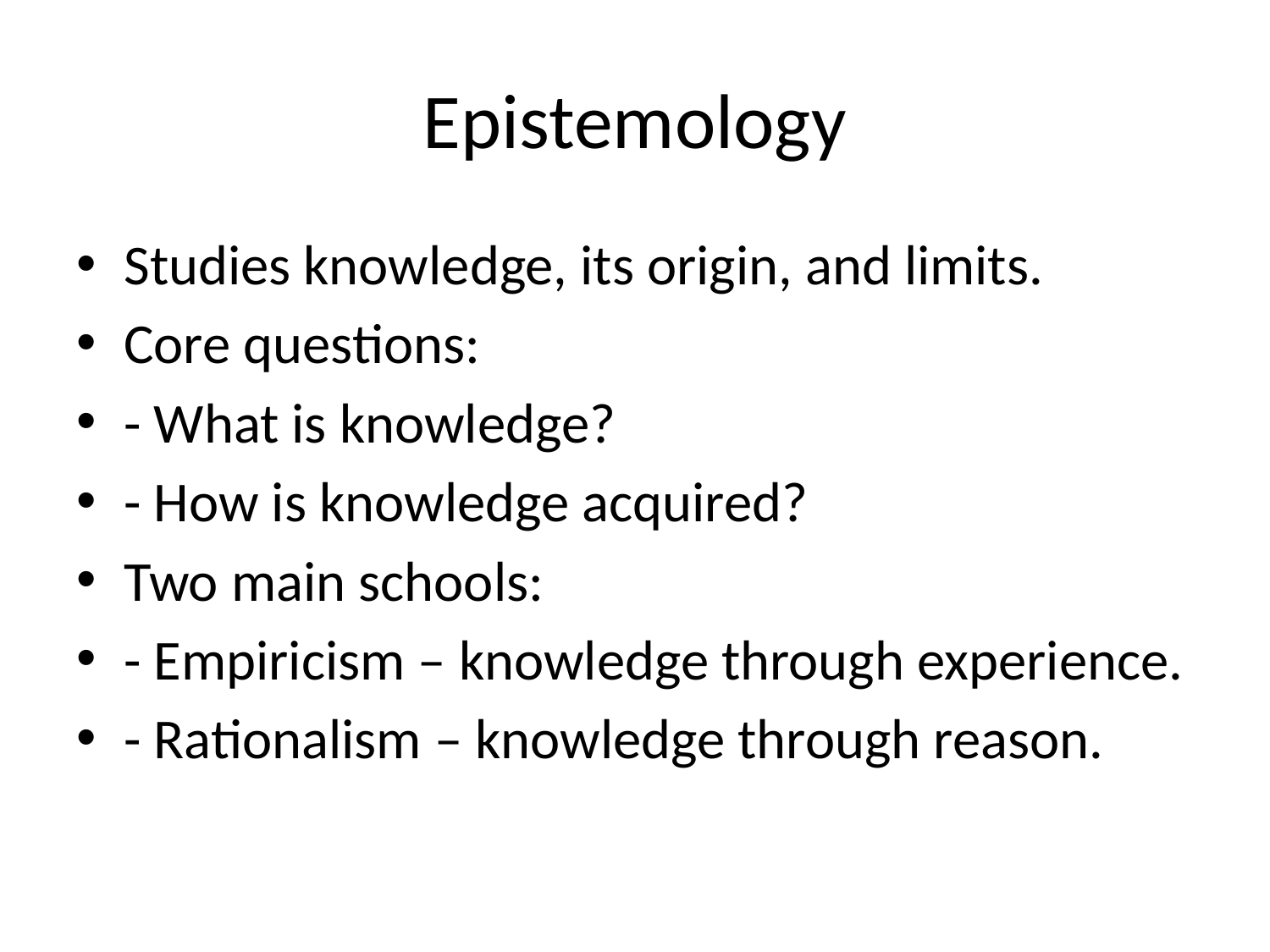

# Epistemology
Studies knowledge, its origin, and limits.
Core questions:
- What is knowledge?
- How is knowledge acquired?
Two main schools:
- Empiricism – knowledge through experience.
- Rationalism – knowledge through reason.